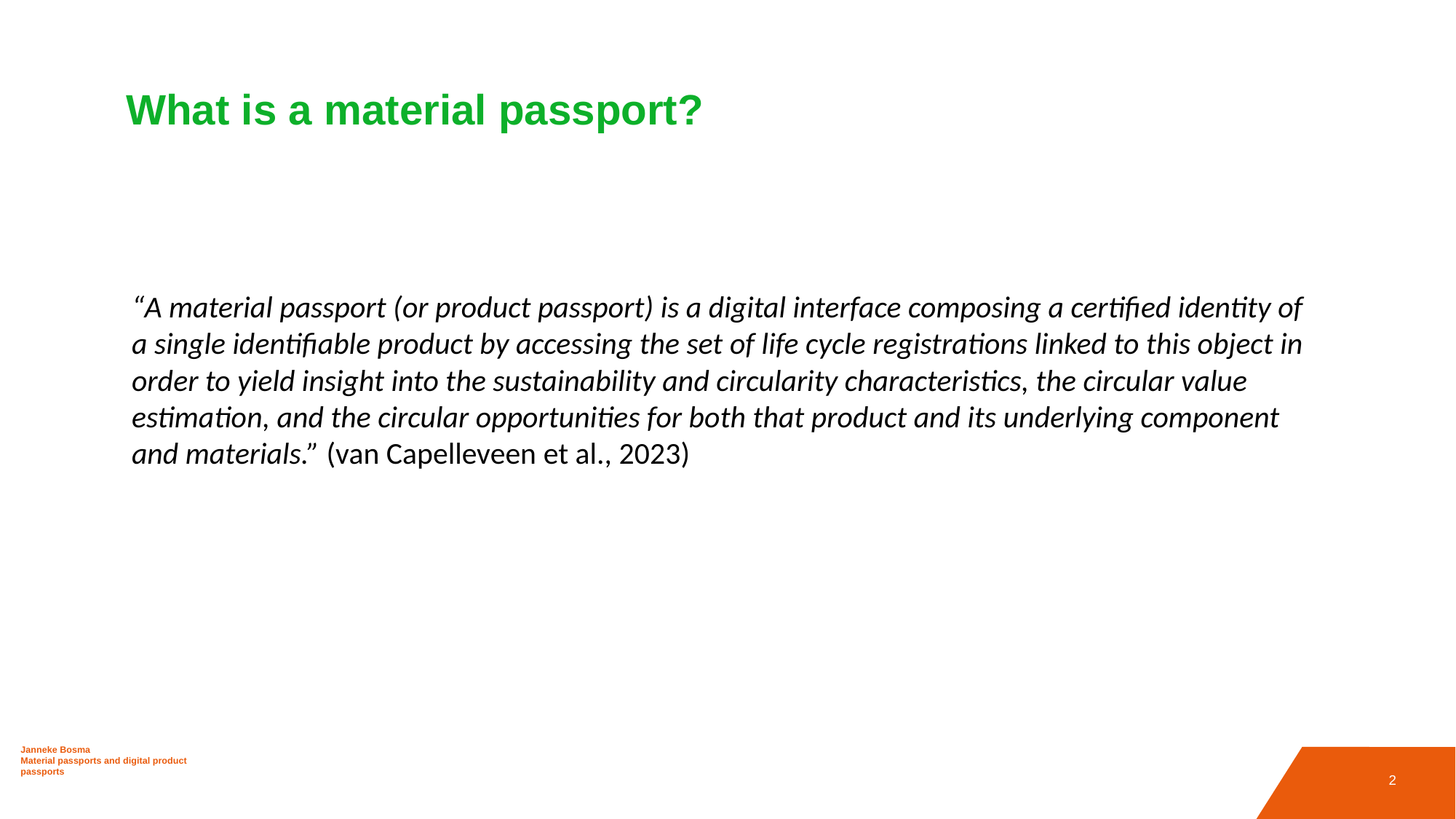

# What is a material passport?

“A material passport (or product passport) is a digital interface composing a certified identity of a single identifiable product by accessing the set of life cycle registrations linked to this object in order to yield insight into the sustainability and circularity characteristics, the circular value estimation, and the circular opportunities for both that product and its underlying component and materials.” (van Capelleveen et al., 2023)